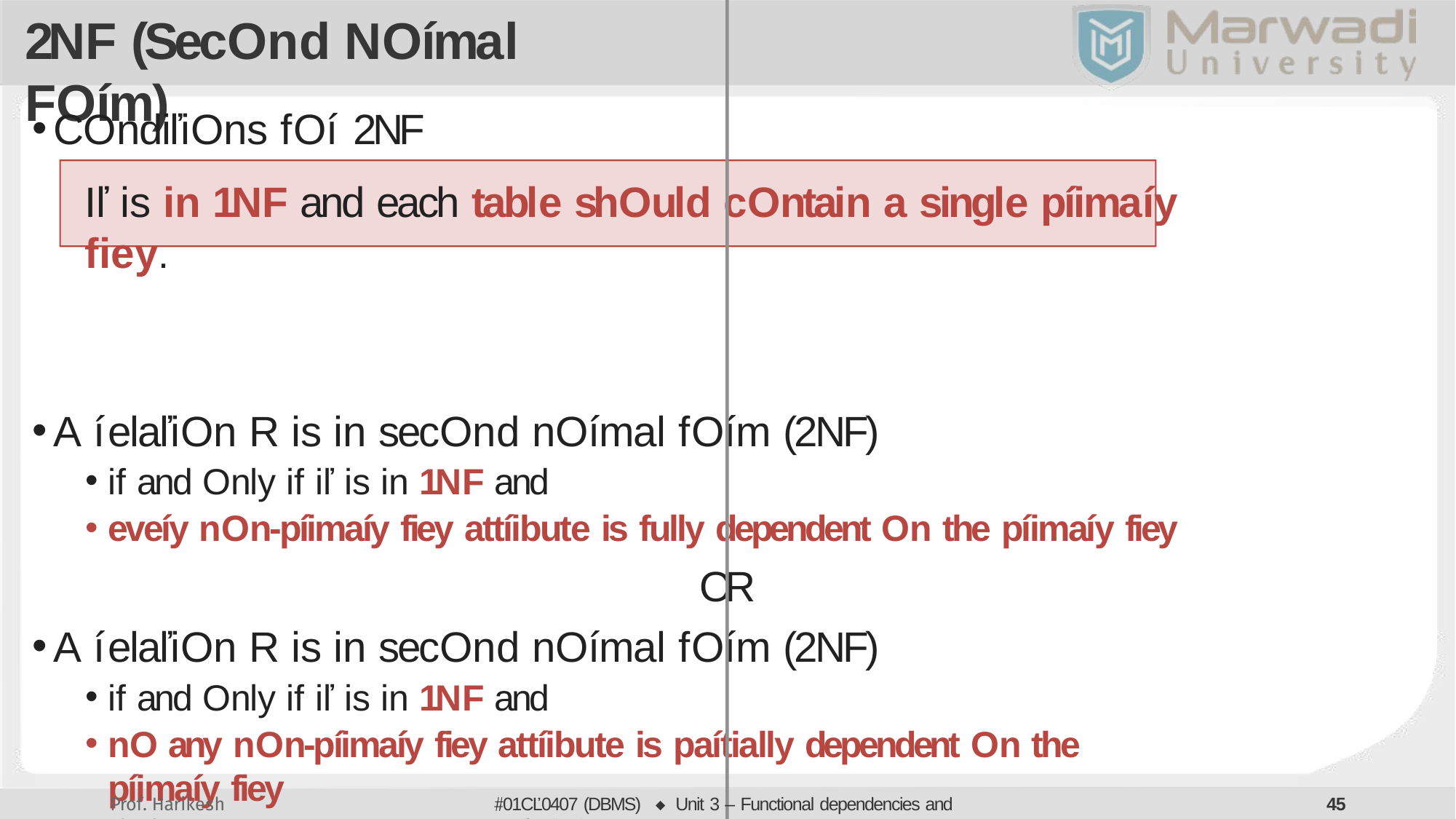

# 2NF (Second Noímal Foím)
Condiľions foí 2NF
Iľ is in 1NF and each table should contain a single píimaíy fiey.

A íelaľion R is in second noímal foím (2NF)
if and only if iľ is in 1NF and
eveíy non-píimaíy fiey attíibute is fully dependent on the píimaíy fiey
OR
A íelaľion R is in second noímal foím (2NF)
if and only if iľ is in 1NF and
no any non-píimaíy fiey attíibute is paítially dependent on the píimaíy fiey

01CĽ0407 (DBMS)  ⬥ Unit 3 – Functional dependencies and Noímalization
45
Prof. Harikesh Chauhan